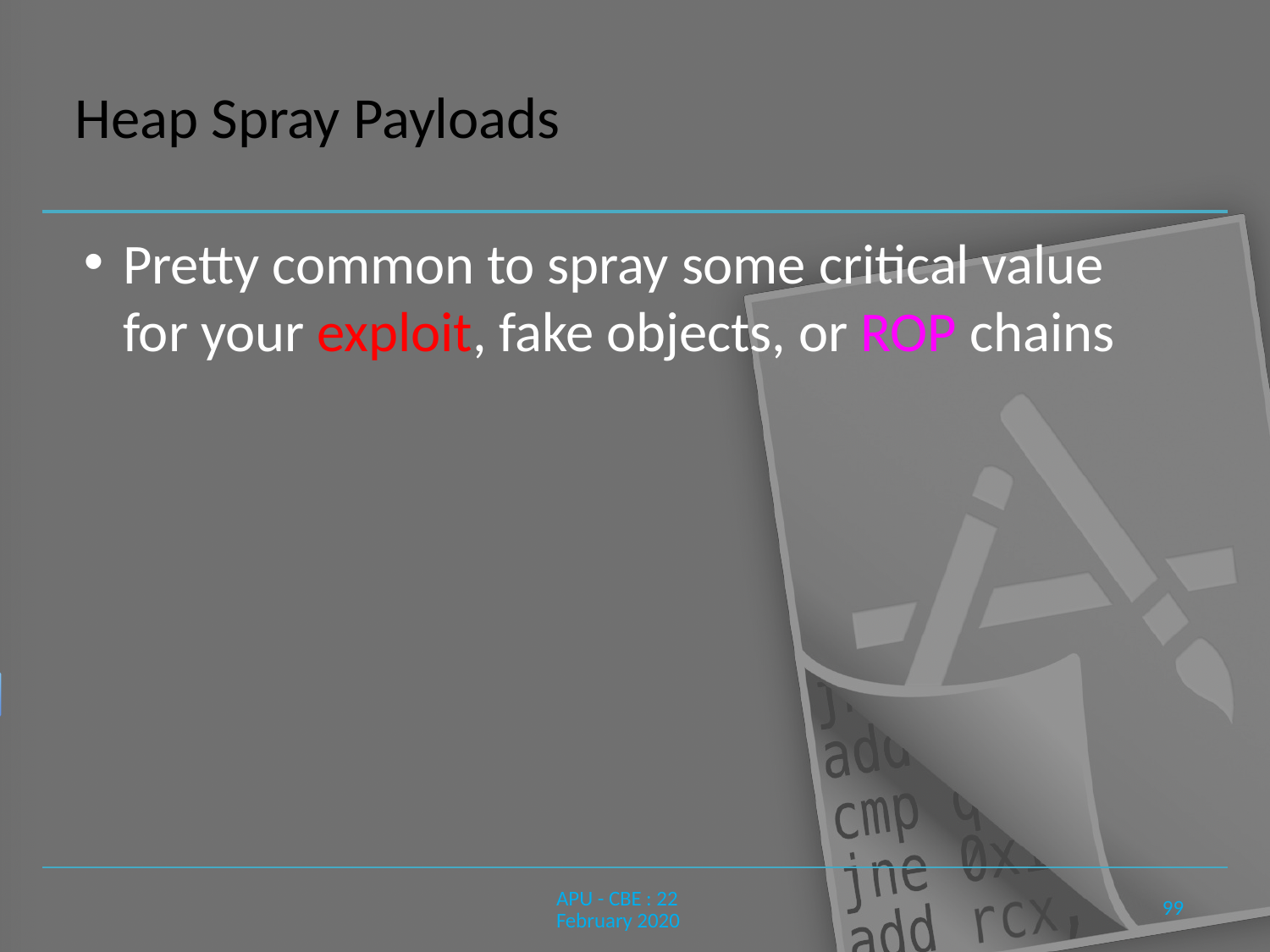

# Heap Spray Payloads

Pretty common to spray some critical value  for your exploit, fake objects, or ROP chains

99
APU - CBE : 22 February 2020